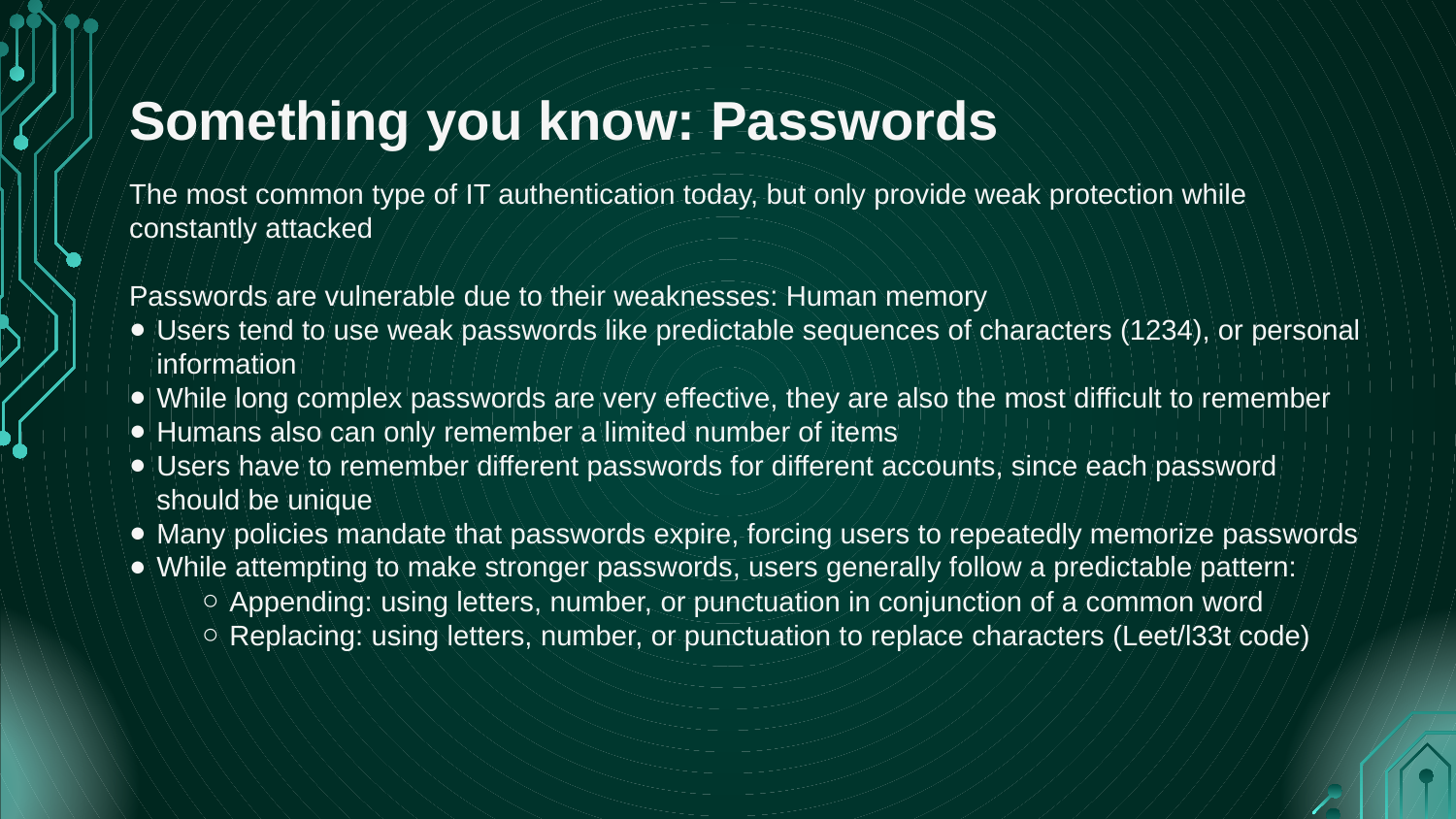

# Something you know: Passwords
The most common type of IT authentication today, but only provide weak protection while constantly attacked

Passwords are vulnerable due to their weaknesses: Human memory
Users tend to use weak passwords like predictable sequences of characters (1234), or personal information
While long complex passwords are very effective, they are also the most difficult to remember
Humans also can only remember a limited number of items
Users have to remember different passwords for different accounts, since each password should be unique
Many policies mandate that passwords expire, forcing users to repeatedly memorize passwords
While attempting to make stronger passwords, users generally follow a predictable pattern:
Appending: using letters, number, or punctuation in conjunction of a common word
Replacing: using letters, number, or punctuation to replace characters (Leet/l33t code)